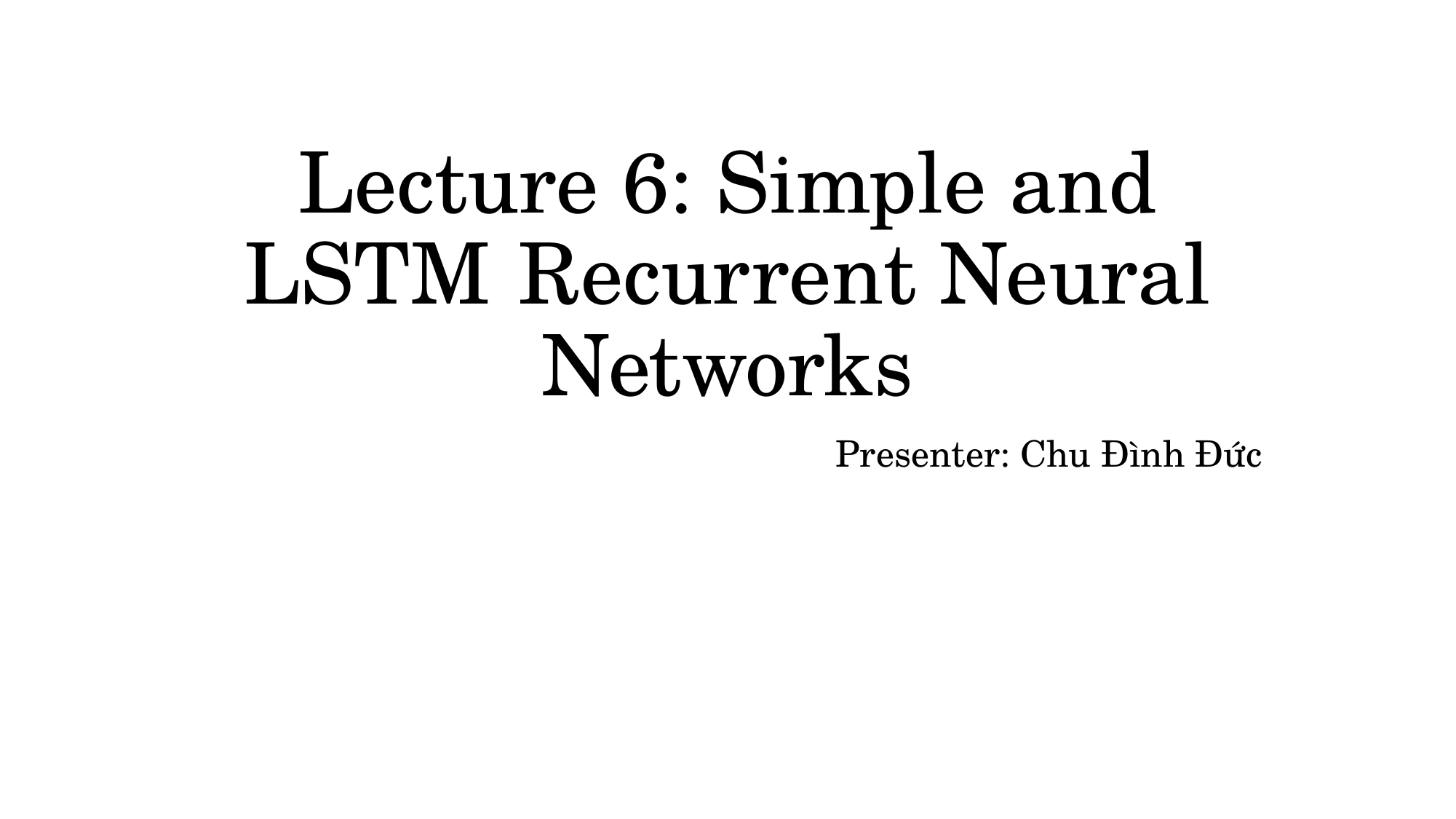

# Lecture 6: Simple and LSTM Recurrent Neural Networks
Presenter: Chu Đình Đức